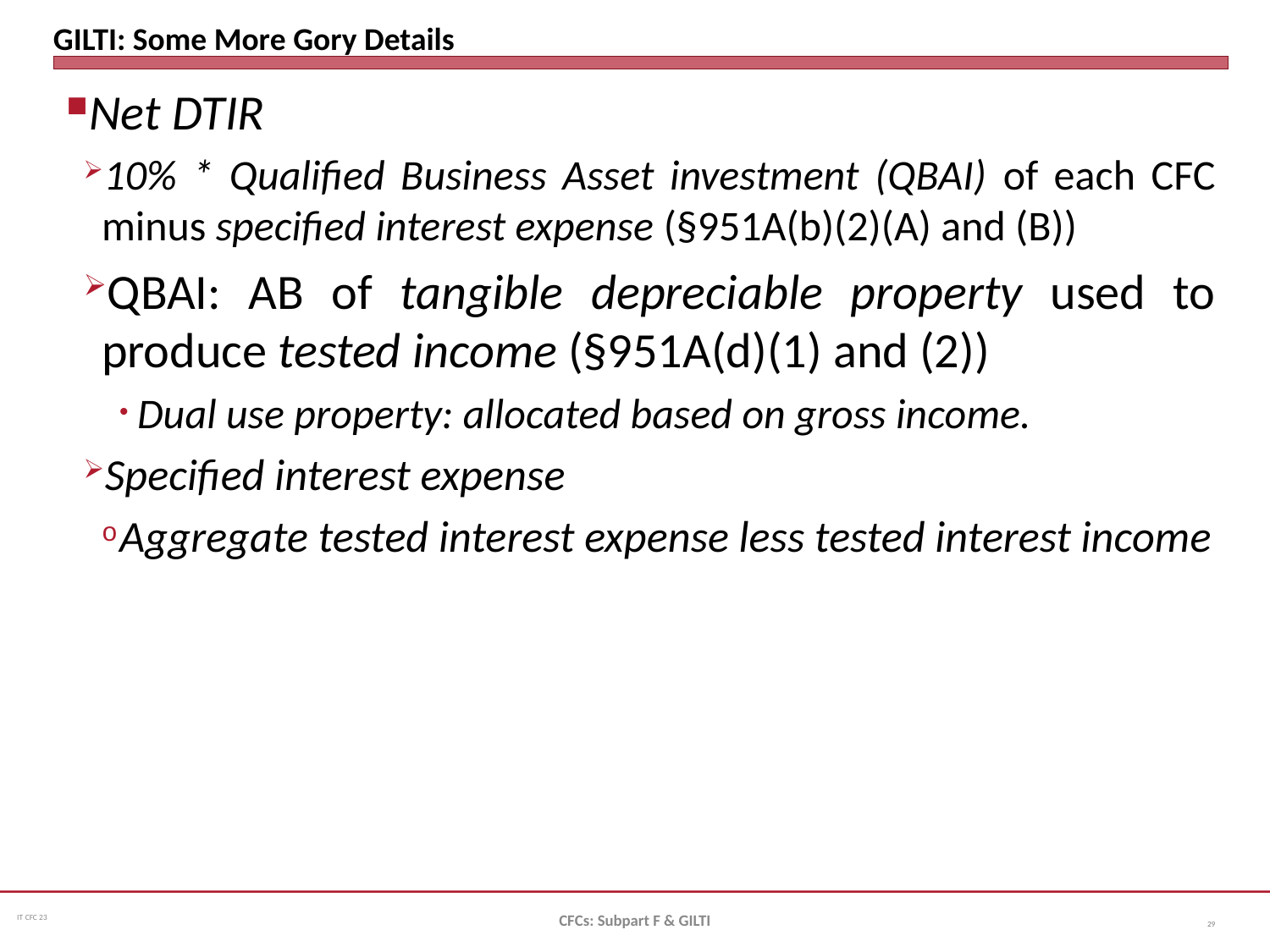

# GILTI: Some More Gory Details
Net DTIR
10% * Qualified Business Asset investment (QBAI) of each CFC minus specified interest expense (§951A(b)(2)(A) and (B))
QBAI: AB of tangible depreciable property used to produce tested income (§951A(d)(1) and (2))
Dual use property: allocated based on gross income.
Specified interest expense
Aggregate tested interest expense less tested interest income

CFCs: Subpart F & GILTI
29